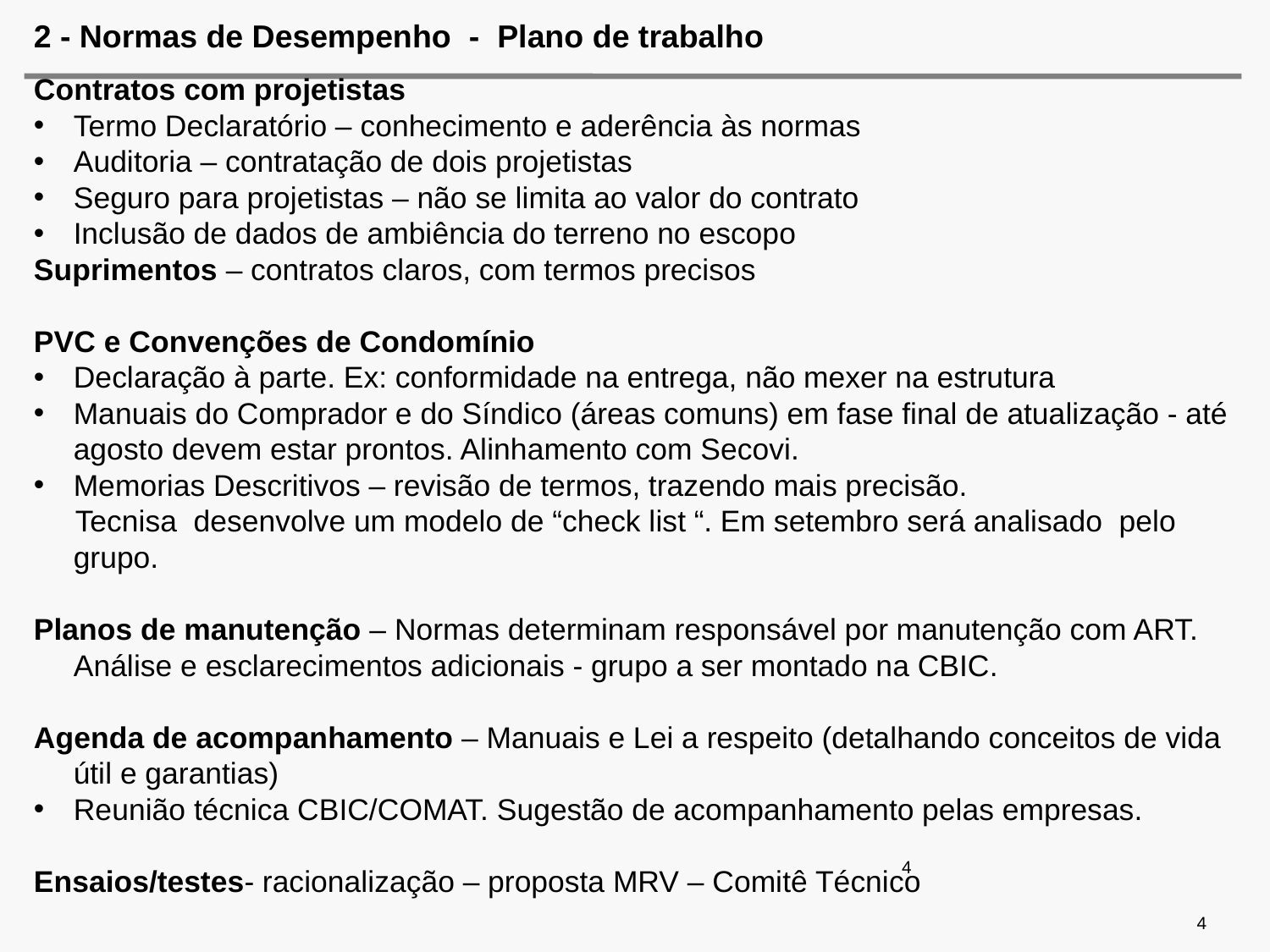

# 2 - Normas de Desempenho  -  Plano de trabalho
Contratos com projetistas
Termo Declaratório – conhecimento e aderência às normas
Auditoria – contratação de dois projetistas
Seguro para projetistas – não se limita ao valor do contrato
Inclusão de dados de ambiência do terreno no escopo
Suprimentos – contratos claros, com termos precisos

PVC e Convenções de Condomínio
Declaração à parte. Ex: conformidade na entrega, não mexer na estrutura
Manuais do Comprador e do Síndico (áreas comuns) em fase final de atualização - até agosto devem estar prontos. Alinhamento com Secovi.
Memorias Descritivos – revisão de termos, trazendo mais precisão.
     Tecnisa  desenvolve um modelo de “check list “. Em setembro será analisado  pelo grupo.

Planos de manutenção – Normas determinam responsável por manutenção com ART. Análise e esclarecimentos adicionais - grupo a ser montado na CBIC.

Agenda de acompanhamento – Manuais e Lei a respeito (detalhando conceitos de vida útil e garantias)
Reunião técnica CBIC/COMAT. Sugestão de acompanhamento pelas empresas.

Ensaios/testes- racionalização – proposta MRV – Comitê Técnico

4
4